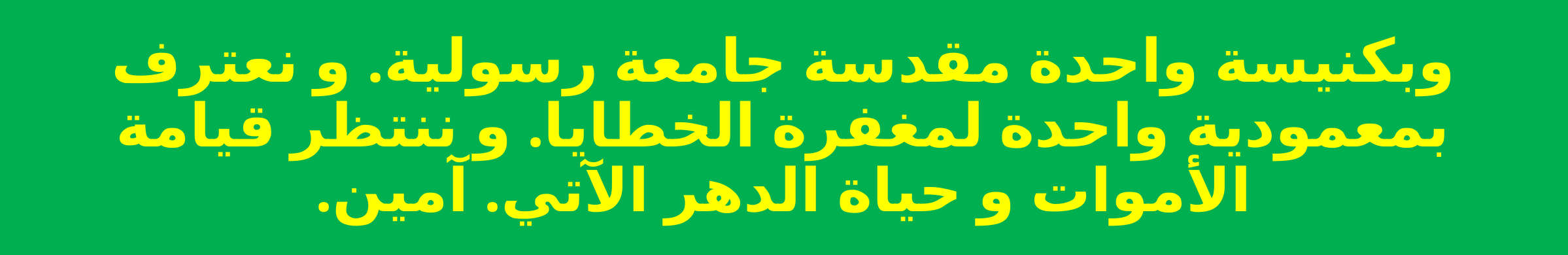

وبكنيسة واحدة مقدسة جامعة رسولية. و نعترف بمعمودية واحدة لمغفرة الخطايا. و ننتظر قيامة الأموات و حياة الدهر الآتي. آمين.